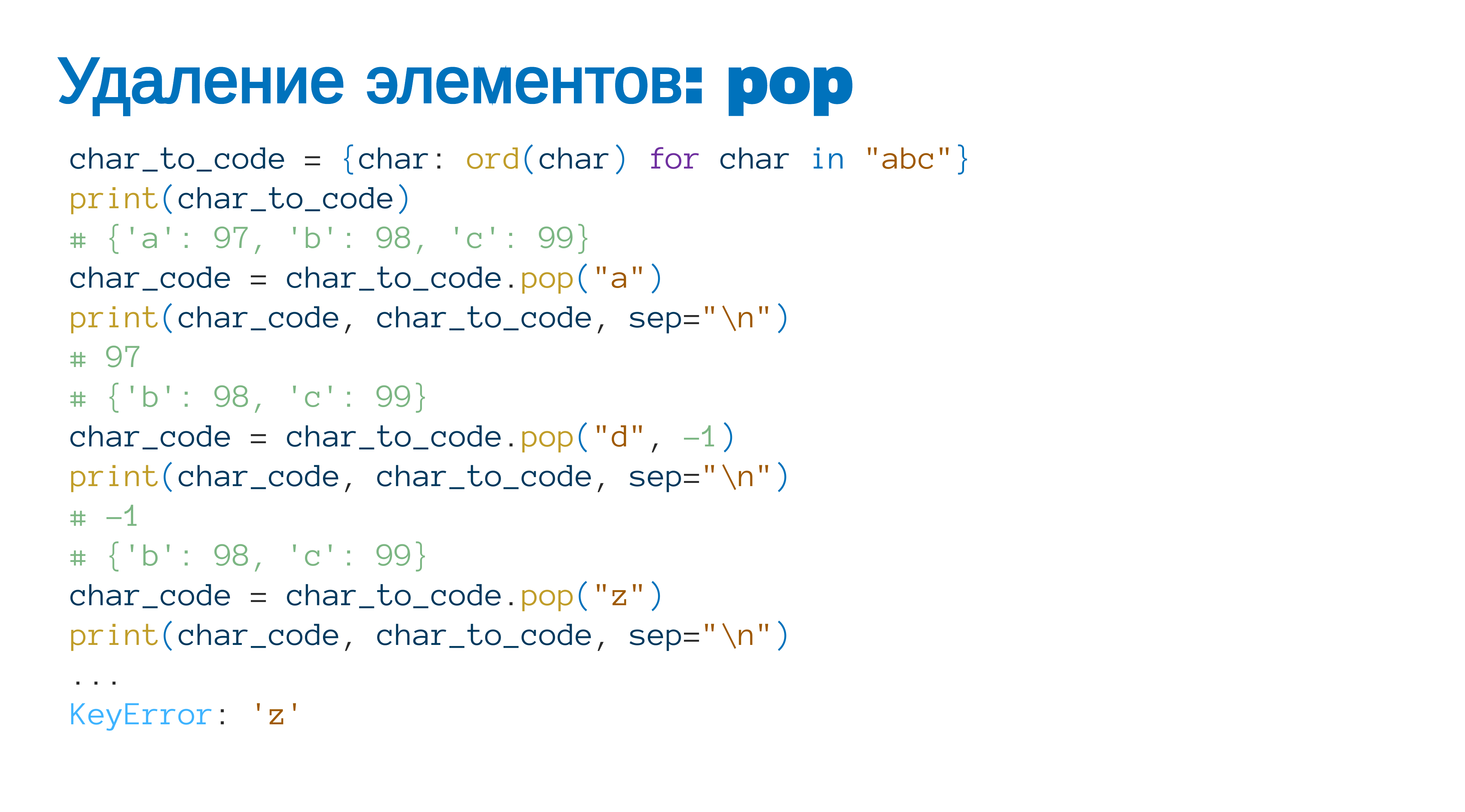

# Удаление элементов: pop
char_to_code = {char: ord(char) for char in "abc"}
print(char_to_code)
# {'a': 97, 'b': 98, 'c': 99}
char_code = char_to_code.pop("a")
print(char_code, char_to_code, sep="\n")
# 97
# {'b': 98, 'c': 99}
char_code = char_to_code.pop("d", -1)
print(char_code, char_to_code, sep="\n")
# -1
# {'b': 98, 'c': 99}
char_code = char_to_code.pop("z")
print(char_code, char_to_code, sep="\n")
...
KeyError: 'z'
37